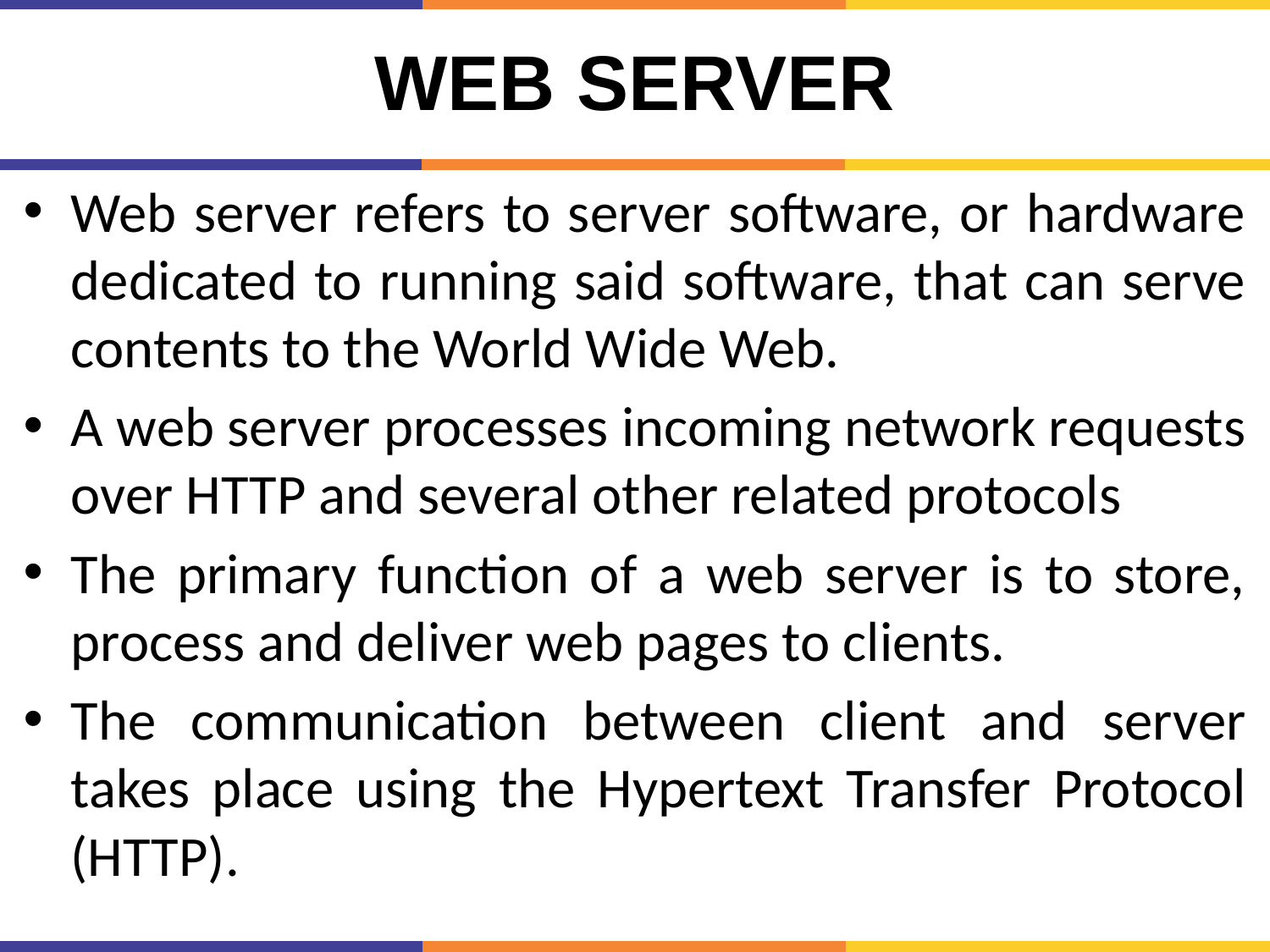

# Web Server
Web server refers to server software, or hardware dedicated to running said software, that can serve contents to the World Wide Web.
A web server processes incoming network requests over HTTP and several other related protocols
The primary function of a web server is to store, process and deliver web pages to clients.
The communication between client and server takes place using the Hypertext Transfer Protocol (HTTP).